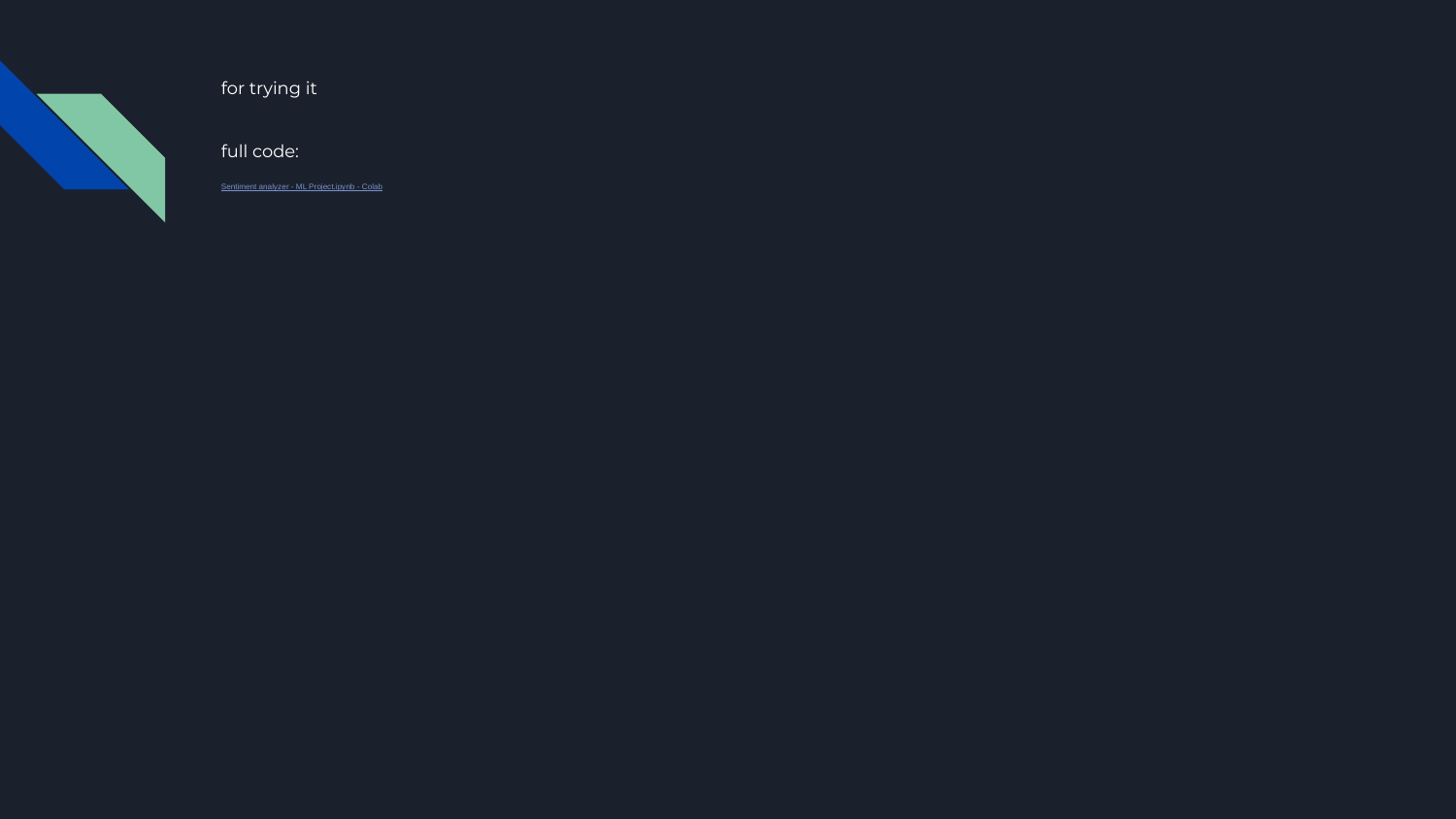

# for trying it

full code:

Sentiment analyzer - ML Project.ipynb - Colab